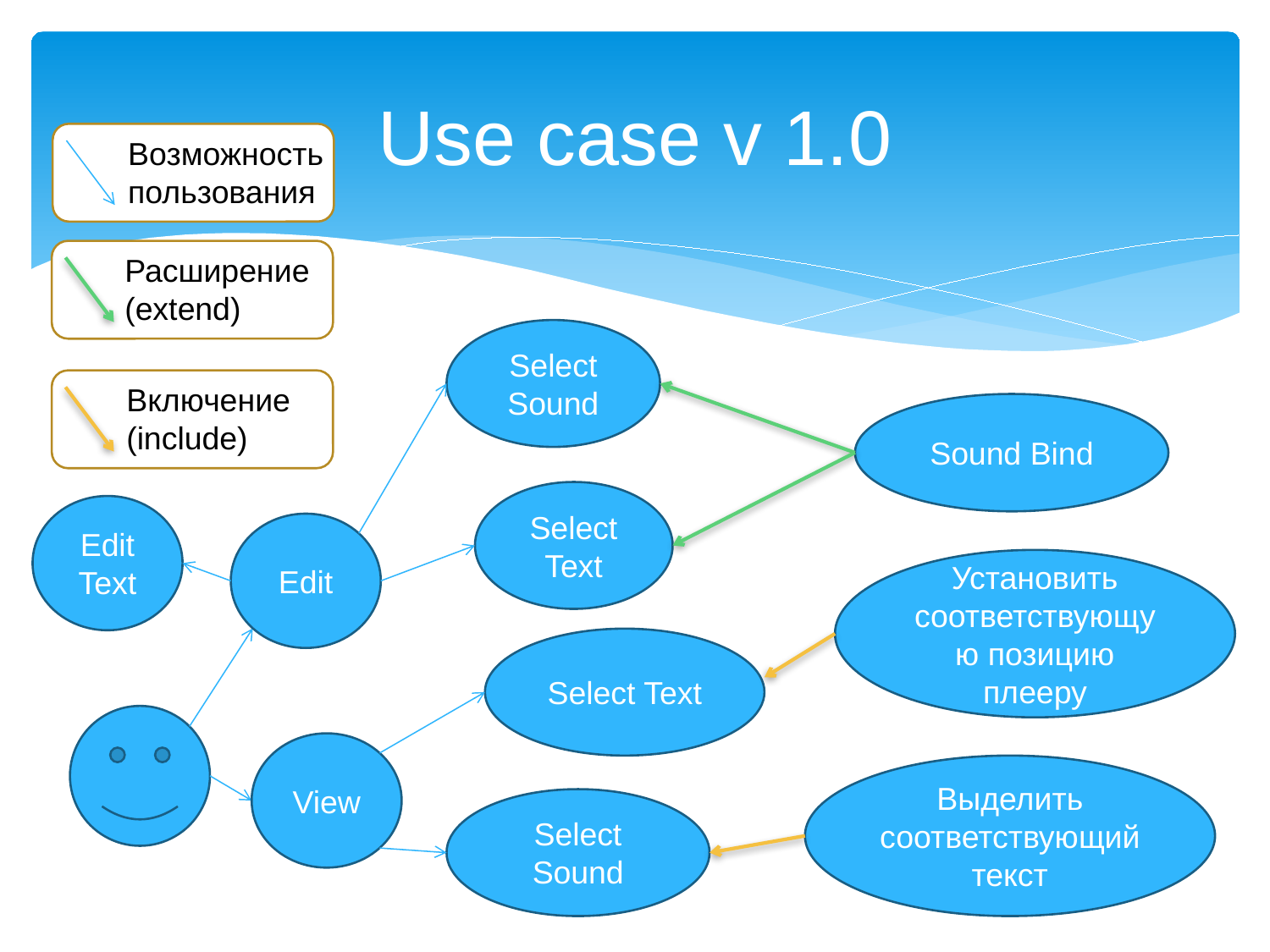

# Use case v 1.0

Возможность
пользования

Расширение
(extend)
Select Sound

Включение
(include)
Sound Bind
Select Text
Edit Text
Edit
Установить соответствующую позицию плееру
Select Text

View
Выделить соответствующий текст
Select Sound